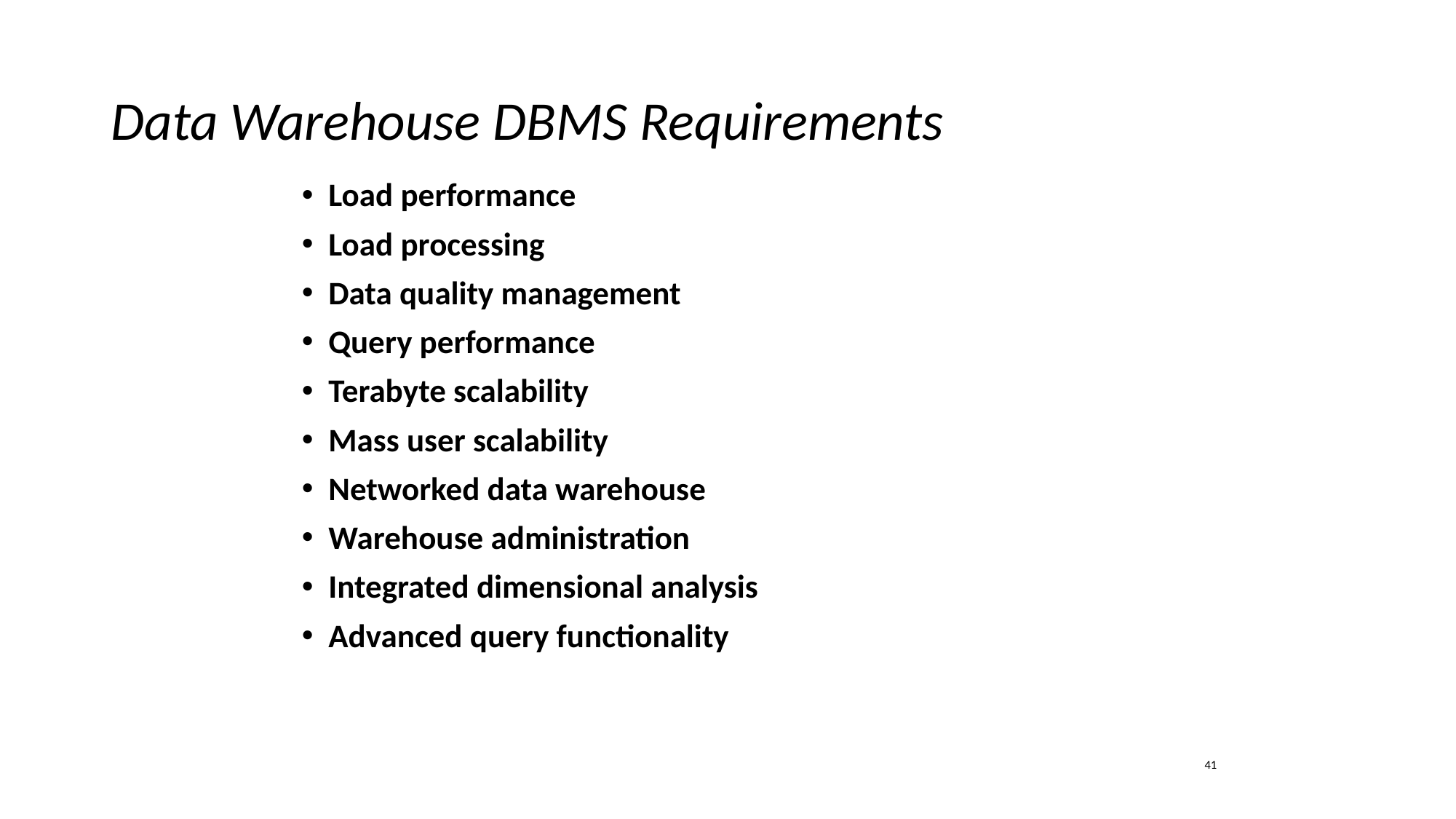

# Data Warehouse DBMS Requirements
Load performance
Load processing
Data quality management
Query performance
Terabyte scalability
Mass user scalability
Networked data warehouse
Warehouse administration
Integrated dimensional analysis
Advanced query functionality
41